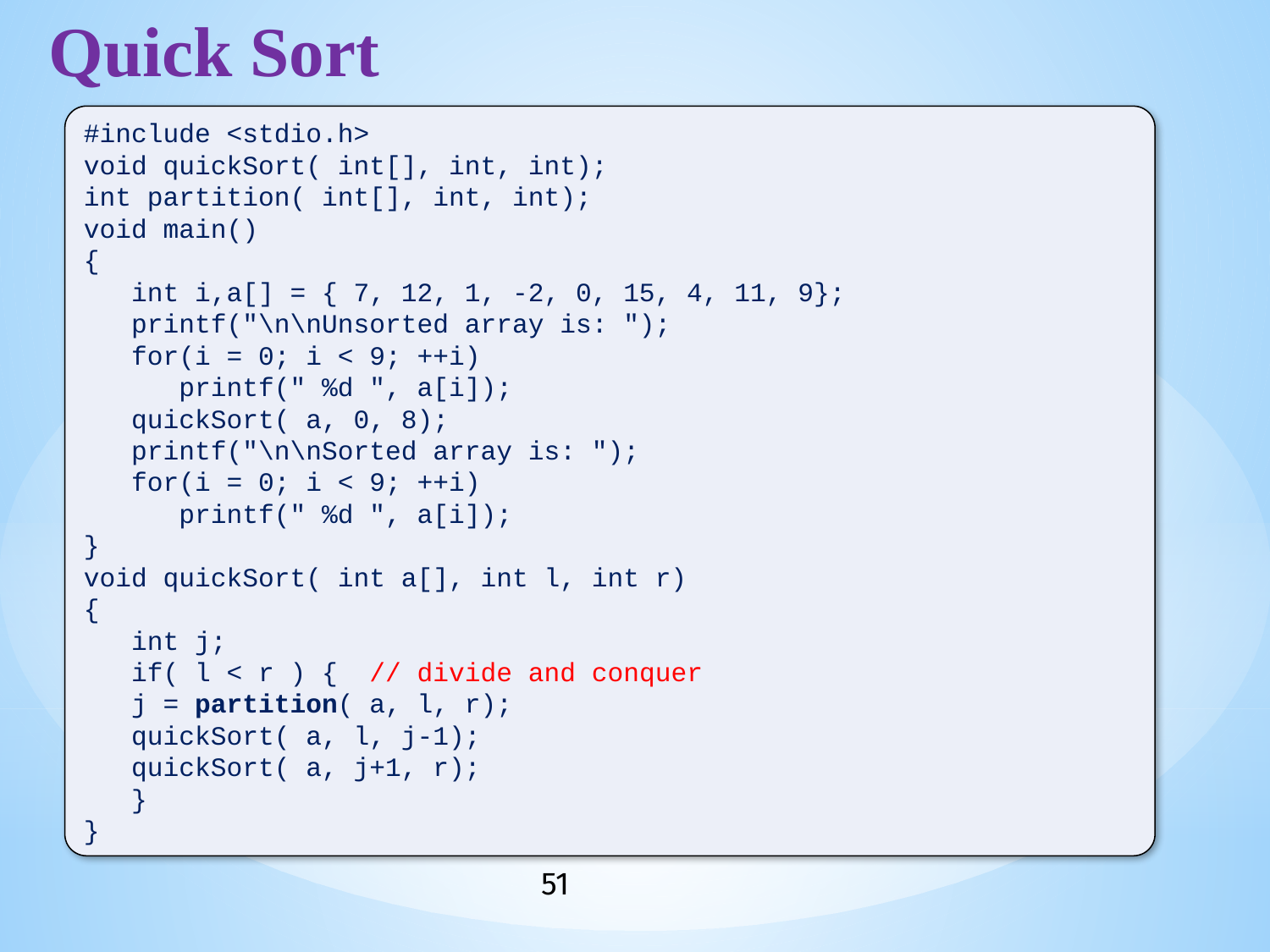

# Quick Sort
#include <stdio.h>
void quickSort( int[], int, int);
int partition( int[], int, int);
void main()
{
   int i,a[] = { 7, 12, 1, -2, 0, 15, 4, 11, 9};
   printf("\n\nUnsorted array is: ");
   for(i = 0; i < 9; ++i)
      printf(" %d ", a[i]);
   quickSort( a, 0, 8);
   printf("\n\nSorted array is: ");
   for(i = 0; i < 9; ++i)
      printf(" %d ", a[i]);
}
void quickSort( int a[], int l, int r)
{
   int j;
   if( l < r ) {  // divide and conquer
   j = partition( a, l, r);
   quickSort( a, l, j-1);
   quickSort( a, j+1, r);
   }
}
51